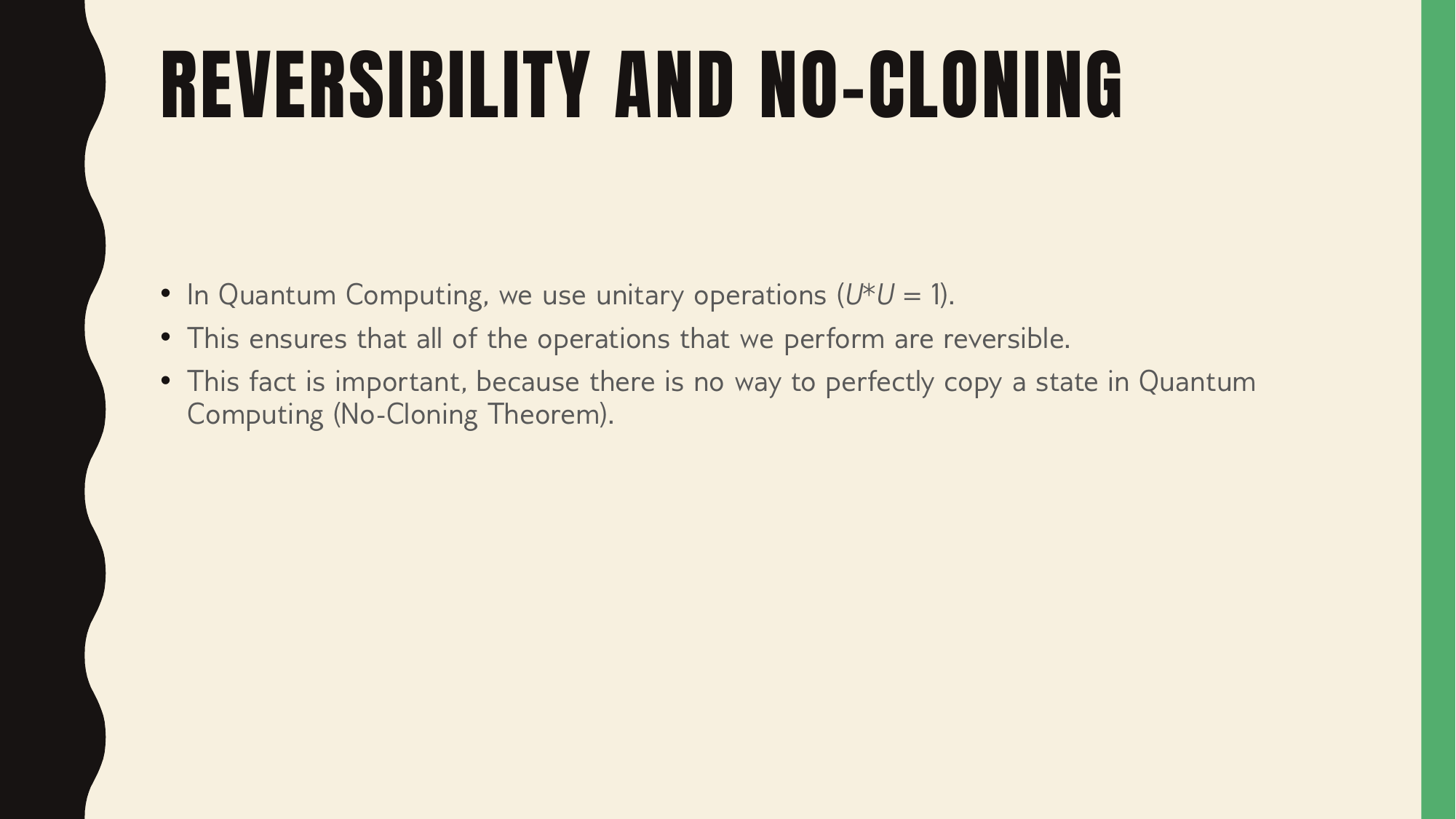

# Reversibility and No-Cloning
In Quantum Computing, we use unitary operations (U*U = 1).
This ensures that all of the operations that we perform are reversible.
This fact is important, because there is no way to perfectly copy a state in Quantum Computing (No-Cloning Theorem).